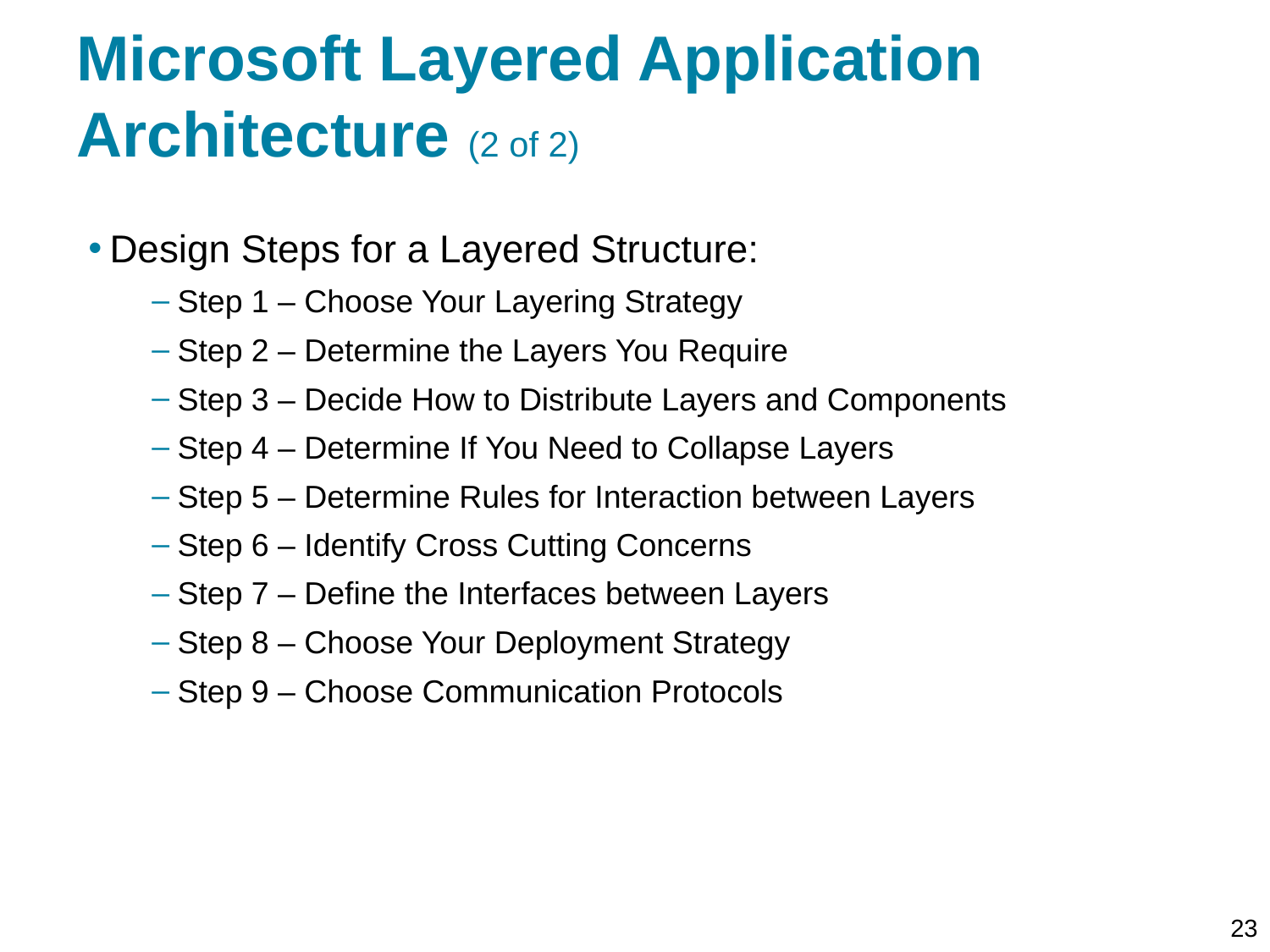

# Microsoft Layered Application Architecture (2 of 2)
Design Steps for a Layered Structure:
Step 1 – Choose Your Layering Strategy
Step 2 – Determine the Layers You Require
Step 3 – Decide How to Distribute Layers and Components
Step 4 – Determine If You Need to Collapse Layers
Step 5 – Determine Rules for Interaction between Layers
Step 6 – Identify Cross Cutting Concerns
Step 7 – Define the Interfaces between Layers
Step 8 – Choose Your Deployment Strategy
Step 9 – Choose Communication Protocols
23